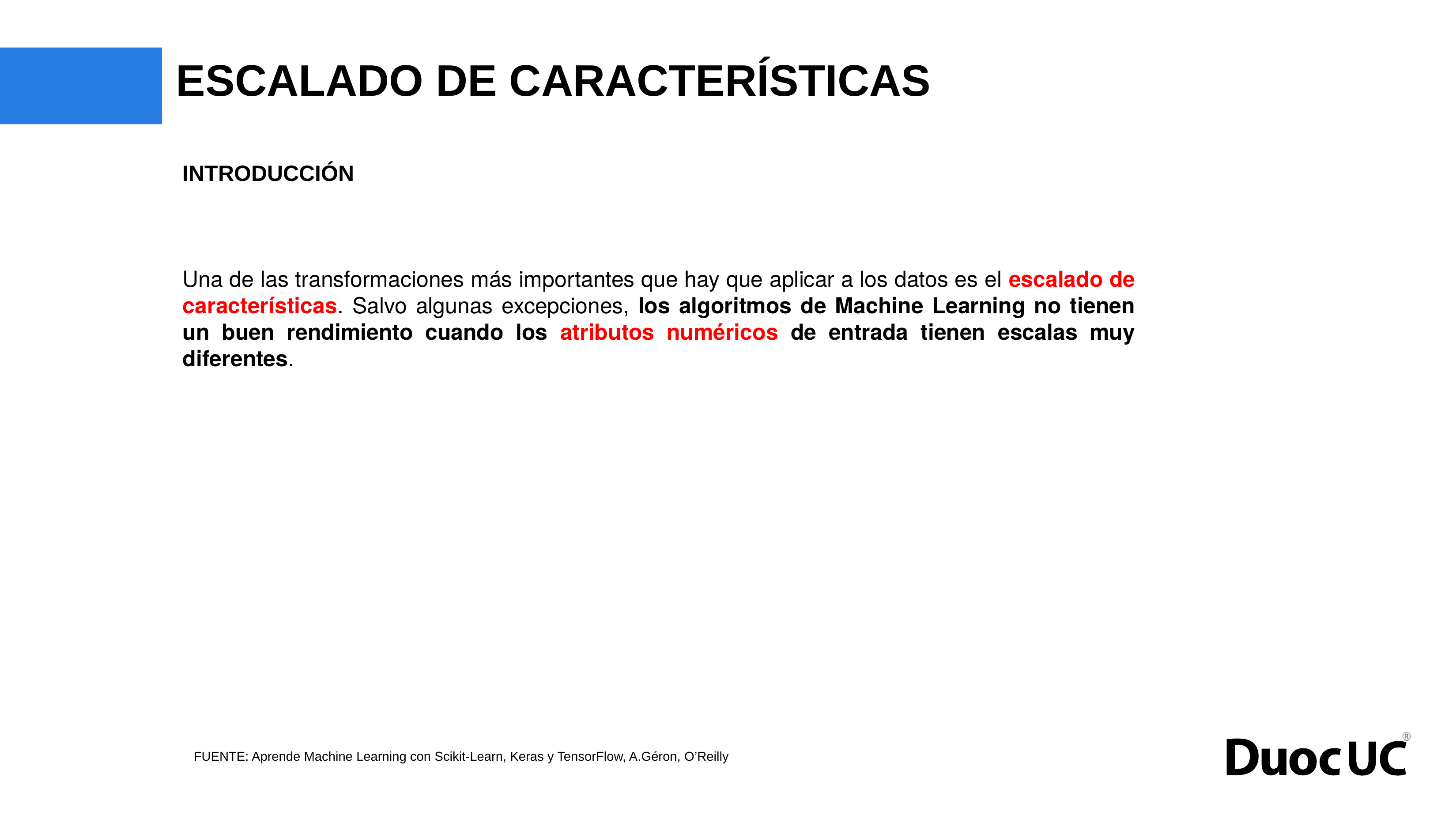

# ESCALADO DE CARACTERÍSTICAS
INTRODUCCIÓN

Una de las transformaciones más importantes que hay que aplicar a los datos es el escalado de características. Salvo algunas excepciones, los algoritmos de Machine Learning no tienen un buen rendimiento cuando los atributos numéricos de entrada tienen escalas muy diferentes.

FUENTE: Aprende Machine Learning con Scikit-Learn, Keras y TensorFlow, A.Géron, O’Reilly